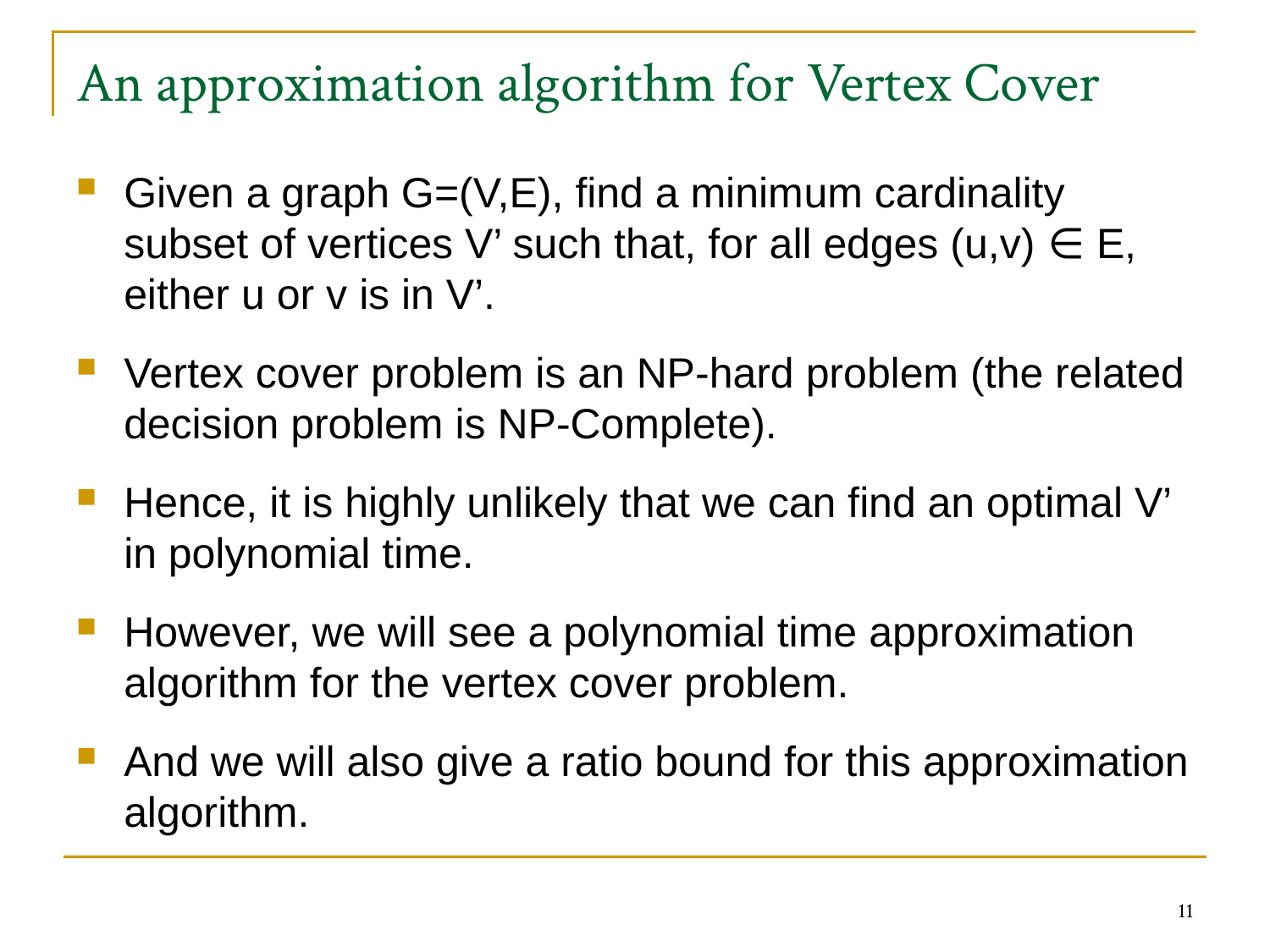

# An approximation algorithm for Vertex Cover
Given a graph G=(V,E), find a minimum cardinality subset of vertices V’ such that, for all edges (u,v) ∈ E, either u or v is in V’.

Vertex cover problem is an NP-hard problem (the related decision problem is NP-Complete).

Hence, it is highly unlikely that we can find an optimal V’ in polynomial time.

However, we will see a polynomial time approximation algorithm for the vertex cover problem.

And we will also give a ratio bound for this approximation algorithm.
11